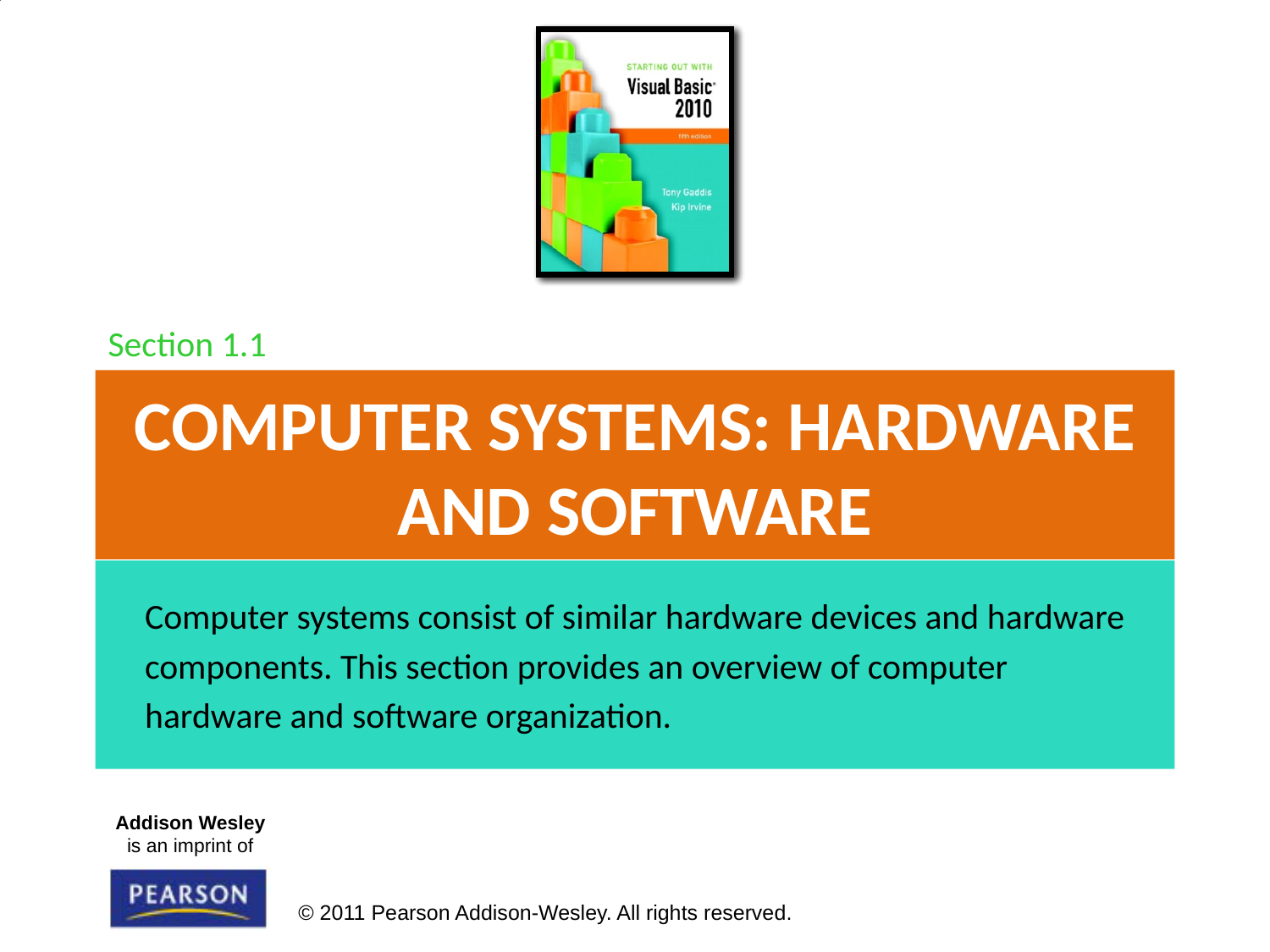

Section 1.1
# Computer SYSTEMS: Hardware and Software
Computer systems consist of similar hardware devices and hardware
components. This section provides an overview of computer
hardware and software organization.